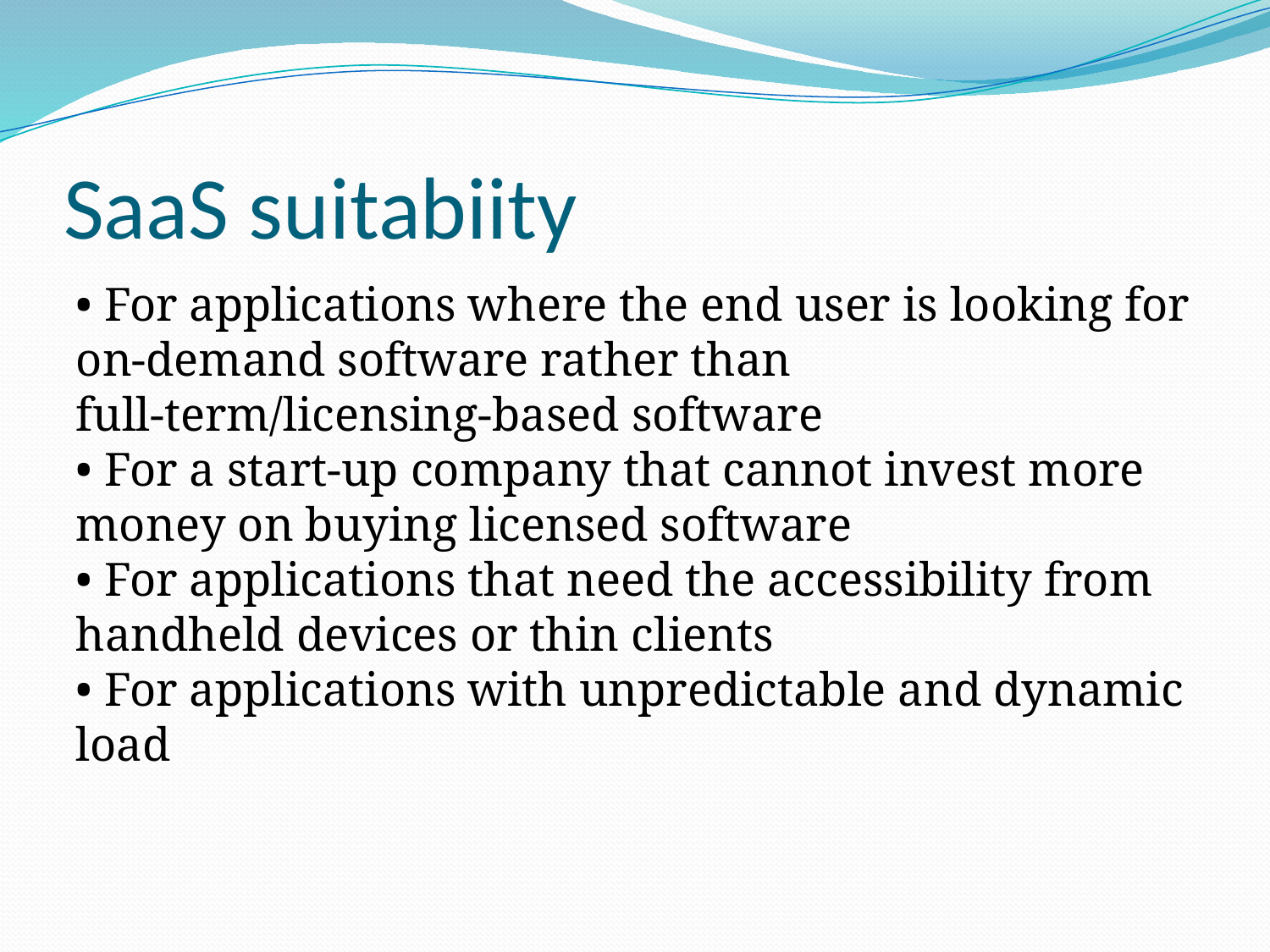

# SaaS suitabiity
• For applications where the end user is looking for on-demand software rather than full-term/licensing-based software
• For a start-up company that cannot invest more money on buying licensed software
• For applications that need the accessibility from handheld devices or thin clients
• For applications with unpredictable and dynamic load